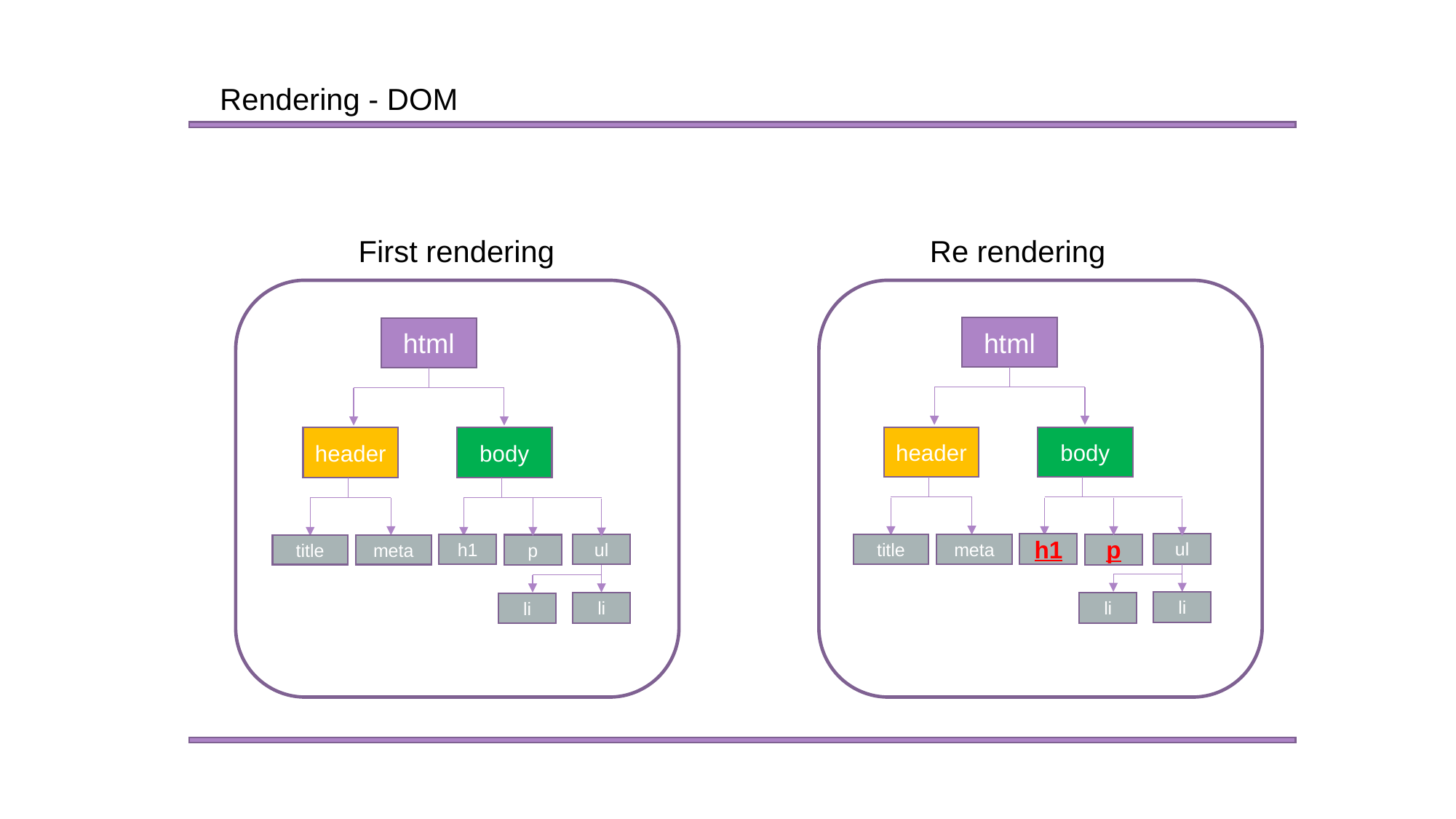

Rendering - DOM

First rendering
Re rendering

html
html
header
body
header
body
h1
ul
h1
ul
p
title
meta
p
title
meta
li
li
li
li